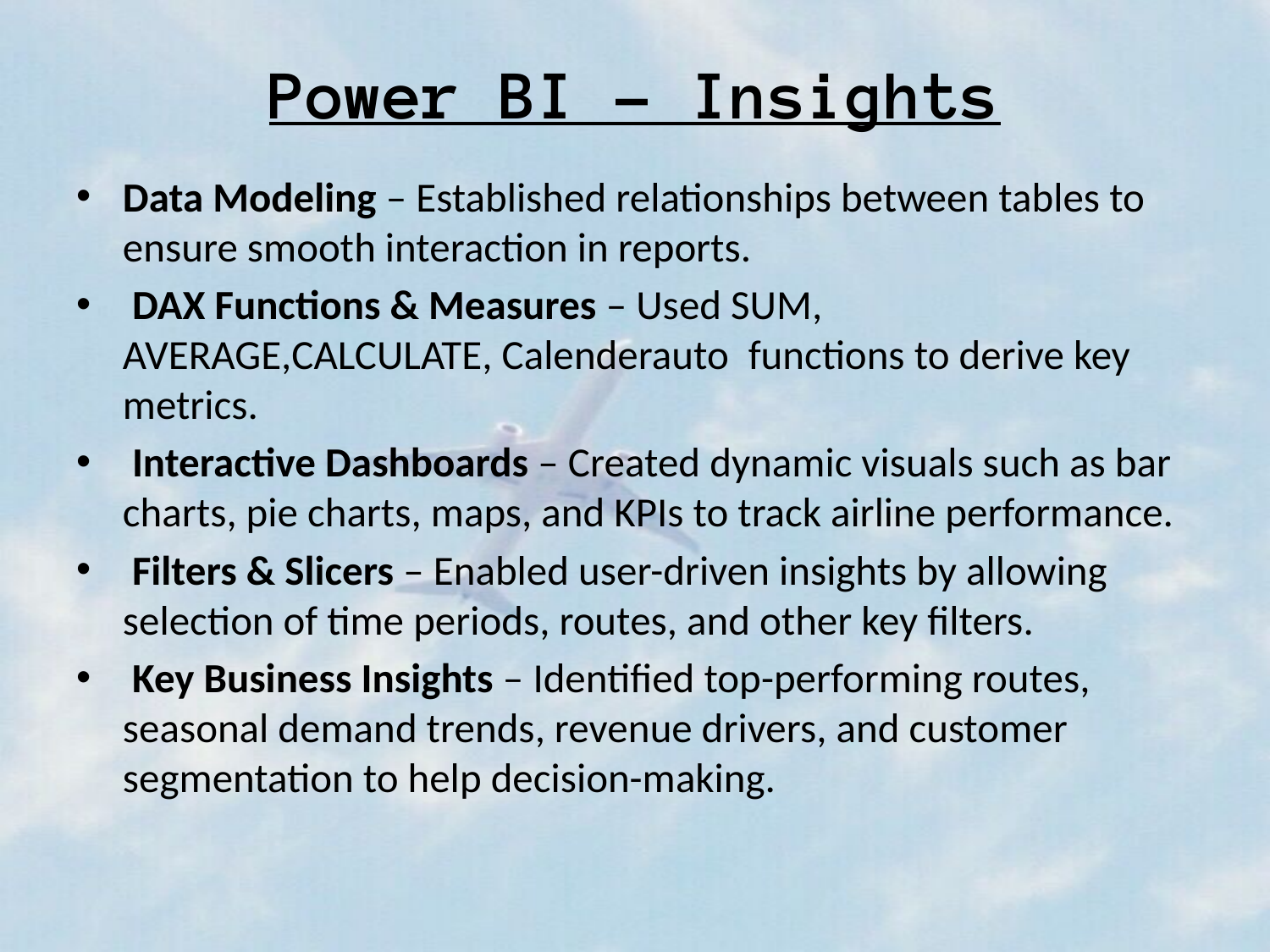

# Power BI - Insights
Data Modeling – Established relationships between tables to ensure smooth interaction in reports.
 DAX Functions & Measures – Used SUM, AVERAGE,CALCULATE, Calenderauto  functions to derive key metrics.
 Interactive Dashboards – Created dynamic visuals such as bar charts, pie charts, maps, and KPIs to track airline performance.
 Filters & Slicers – Enabled user-driven insights by allowing selection of time periods, routes, and other key filters.
 Key Business Insights – Identified top-performing routes, seasonal demand trends, revenue drivers, and customer segmentation to help decision-making.